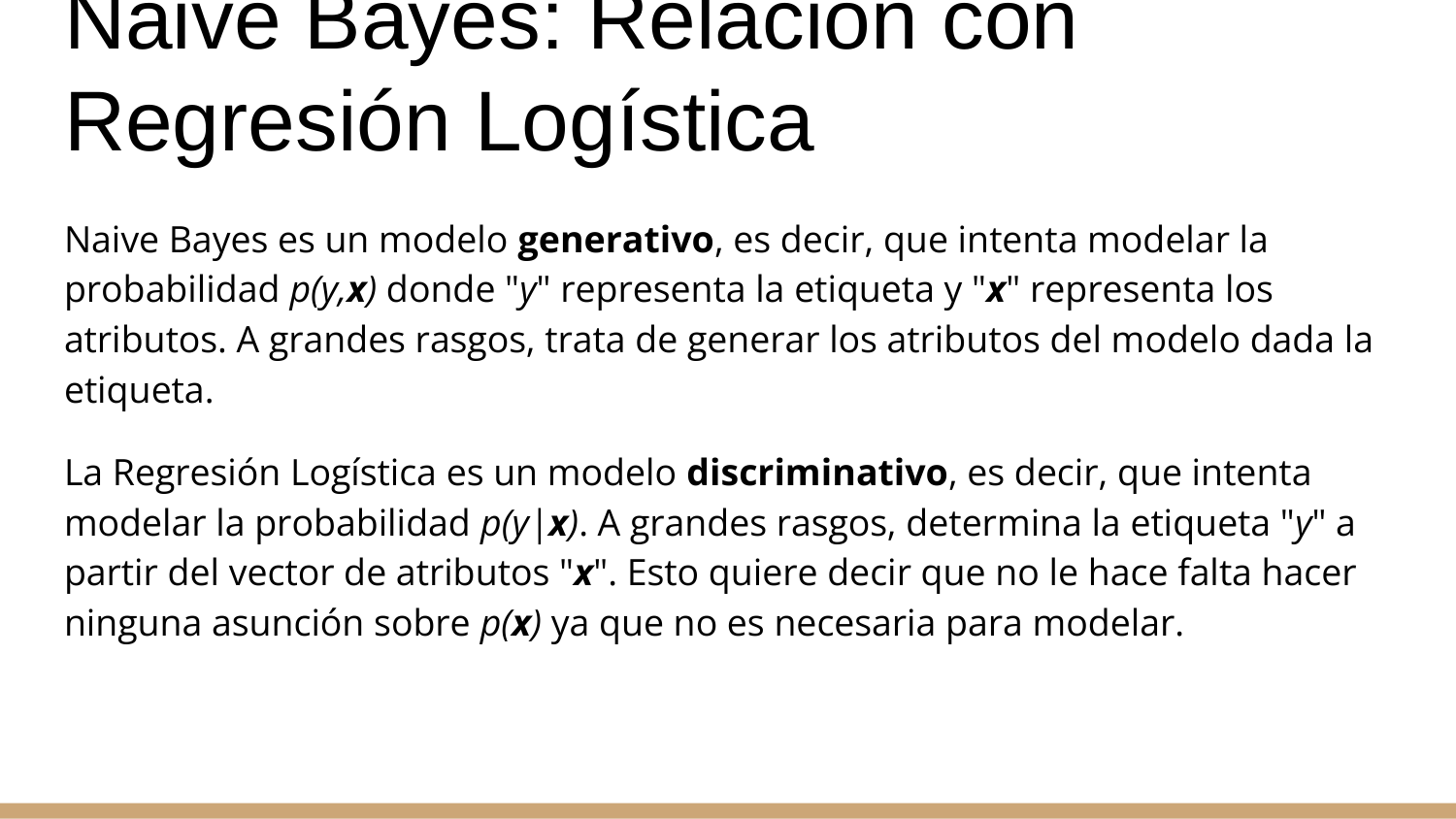

# Naive Bayes: Relación con Regresión Logística
Naive Bayes es un modelo generativo, es decir, que intenta modelar la probabilidad p(y,x) donde "y" representa la etiqueta y "x" representa los atributos. A grandes rasgos, trata de generar los atributos del modelo dada la etiqueta.
La Regresión Logística es un modelo discriminativo, es decir, que intenta modelar la probabilidad p(y|x). A grandes rasgos, determina la etiqueta "y" a partir del vector de atributos "x". Esto quiere decir que no le hace falta hacer ninguna asunción sobre p(x) ya que no es necesaria para modelar.